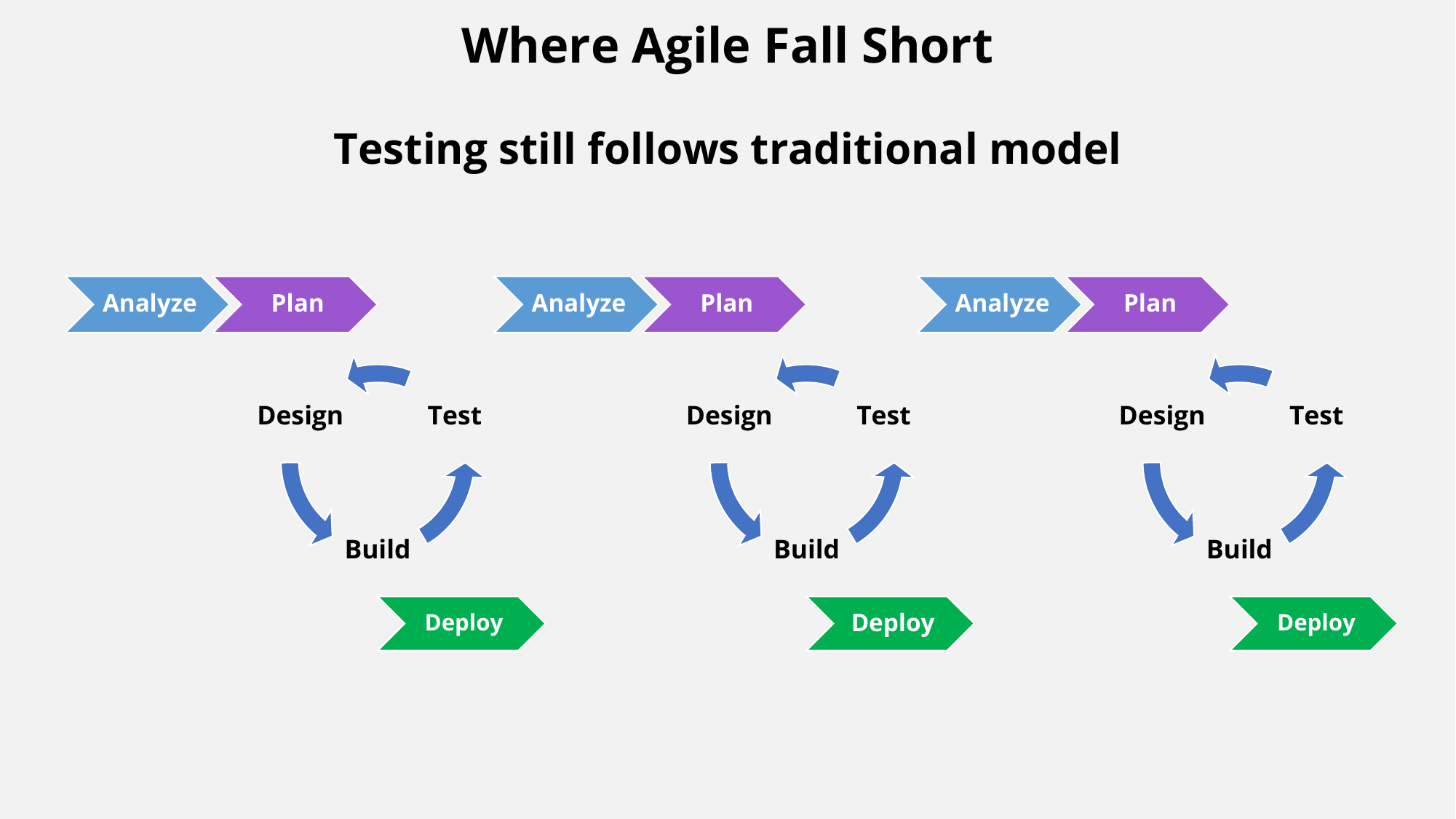

Where Agile Fall Short
Testing still follows traditional model
Analyze
Plan
Analyze
Plan
Analyze
Plan
Design
Build
Test
Design
Build
Test
Design
Build
Test
Deploy

Deploy

Deploy